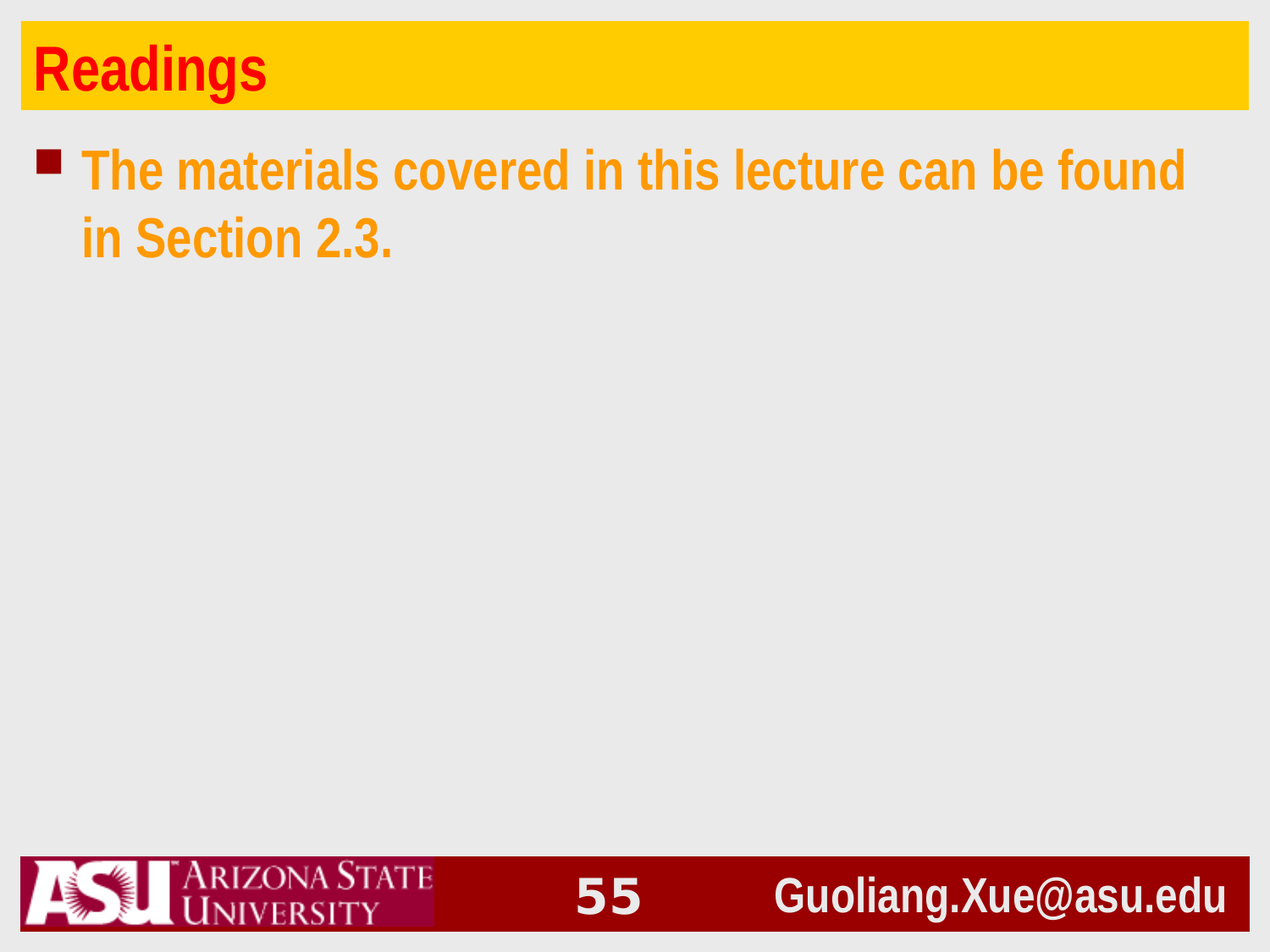

# Readings
The materials covered in this lecture can be found in Section 2.3.
55